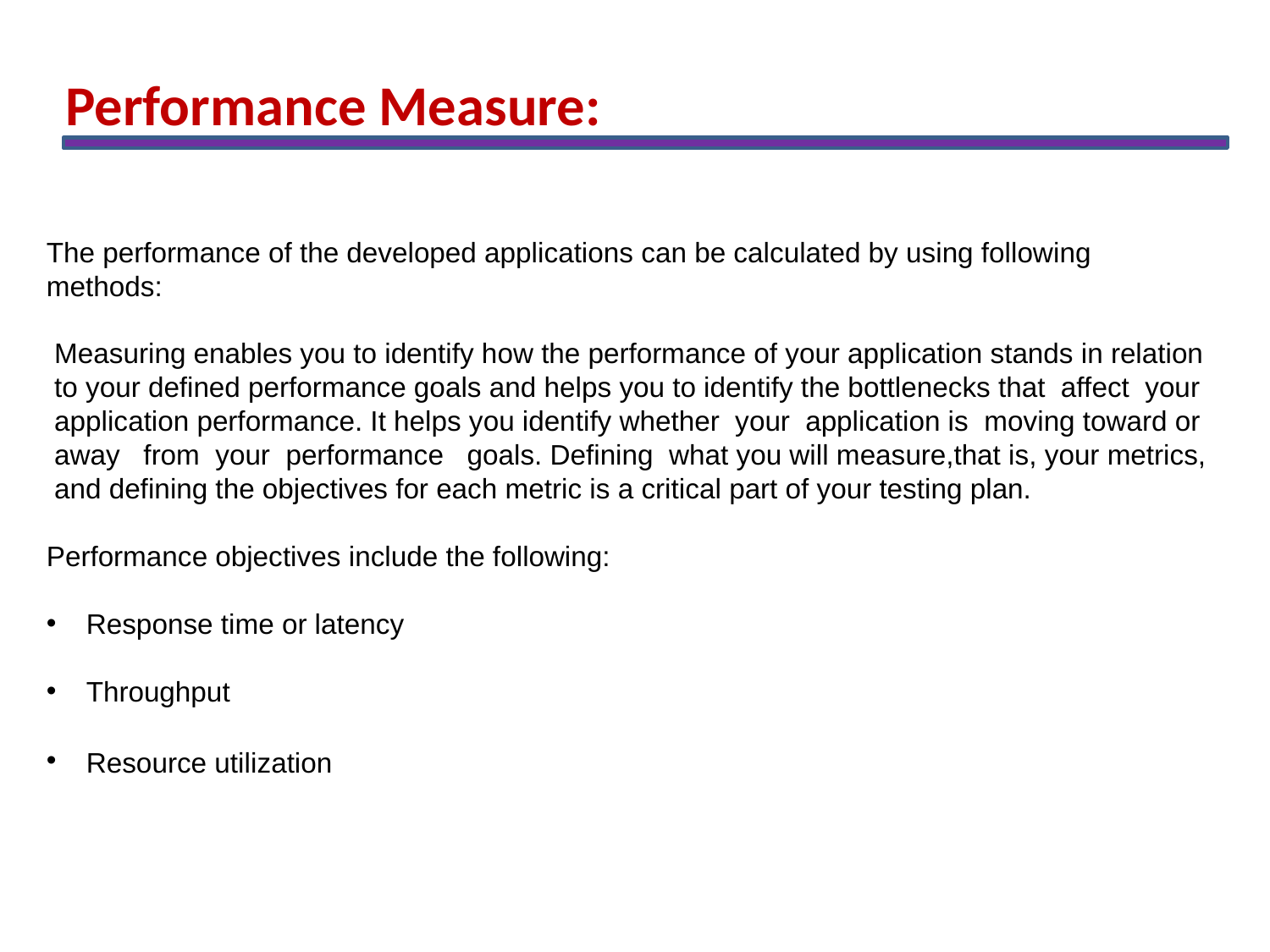

Performance Measure:

# The performance of the developed applications can be calculated by using following
methods:

 Measuring enables you to identify how the performance of your application stands in relation
 to your defined performance goals and helps you to identify the bottlenecks that  affect  your
 application performance. It helps you identify whether  your  application is  moving toward or
 away   from  your  performance   goals. Defining  what you will measure,that is, your metrics,
 and defining the objectives for each metric is a critical part of your testing plan.

Performance objectives include the following:

Response time or latency

Throughput

Resource utilization